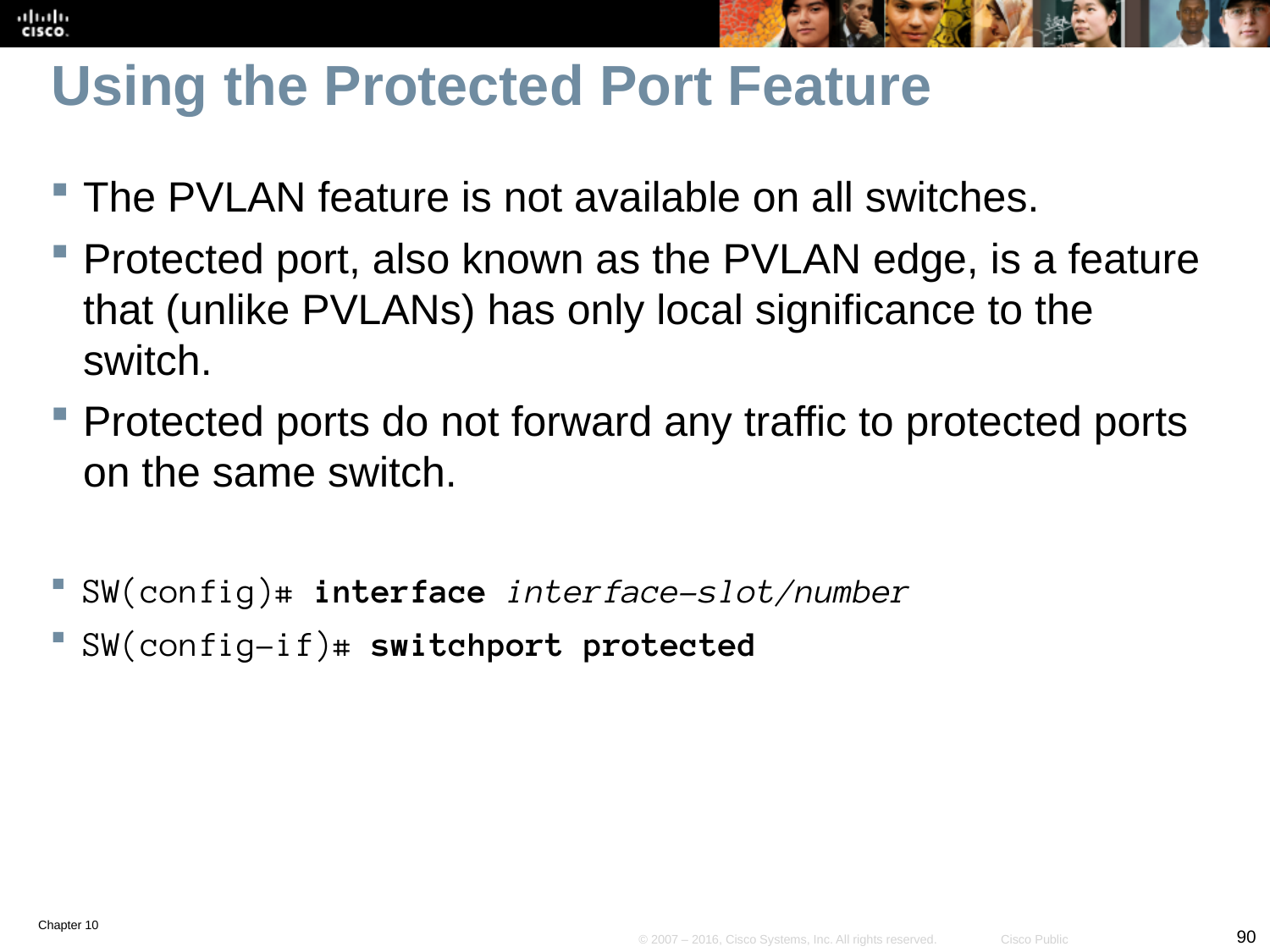

# Using the Protected Port Feature
The PVLAN feature is not available on all switches.
Protected port, also known as the PVLAN edge, is a feature that (unlike PVLANs) has only local significance to the switch.
Protected ports do not forward any traffic to protected ports on the same switch.

SW(config)# interface interface-slot/number
SW(config-if)# switchport protected